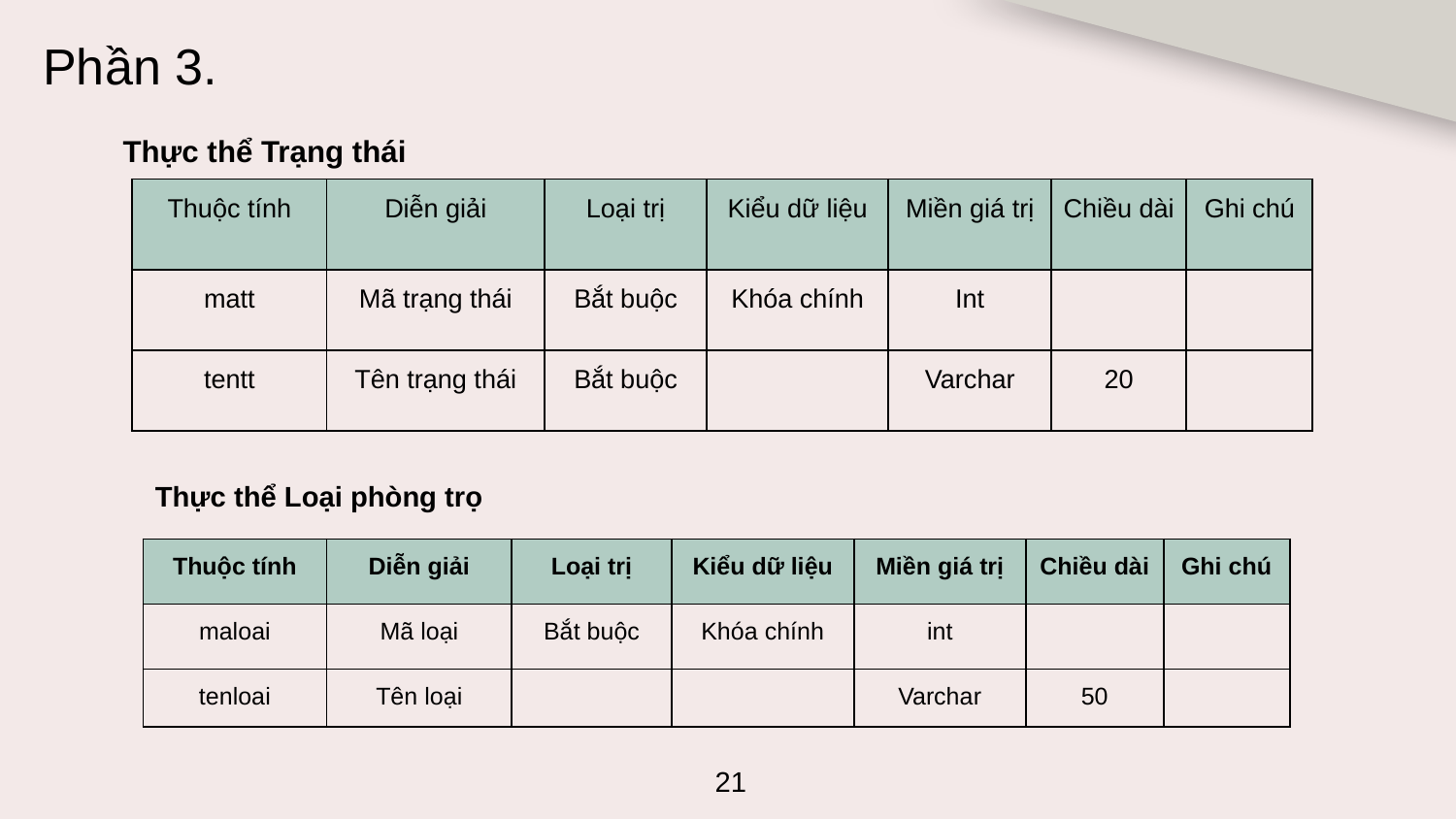

# Phần 3.
    Thực thể Trạng thái

| Thuộc tính | Diễn giải | Loại trị | Kiểu dữ liệu | Miền giá trị | Chiều dài | Ghi chú |
| --- | --- | --- | --- | --- | --- | --- |
| matt | Mã trạng thái | Bắt buộc | Khóa chính | Int |  |  |
| tentt | Tên trạng thái | Bắt buộc |  | Varchar | 20 |  |
Thực thể Loại phòng trọ
| Thuộc tính | Diễn giải | Loại trị | Kiểu dữ liệu | Miền giá trị | Chiều dài | Ghi chú |
| --- | --- | --- | --- | --- | --- | --- |
| maloai | Mã loại | Bắt buộc | Khóa chính | int |  |  |
| tenloai | Tên loại |  |  | Varchar | 50 |  |
21